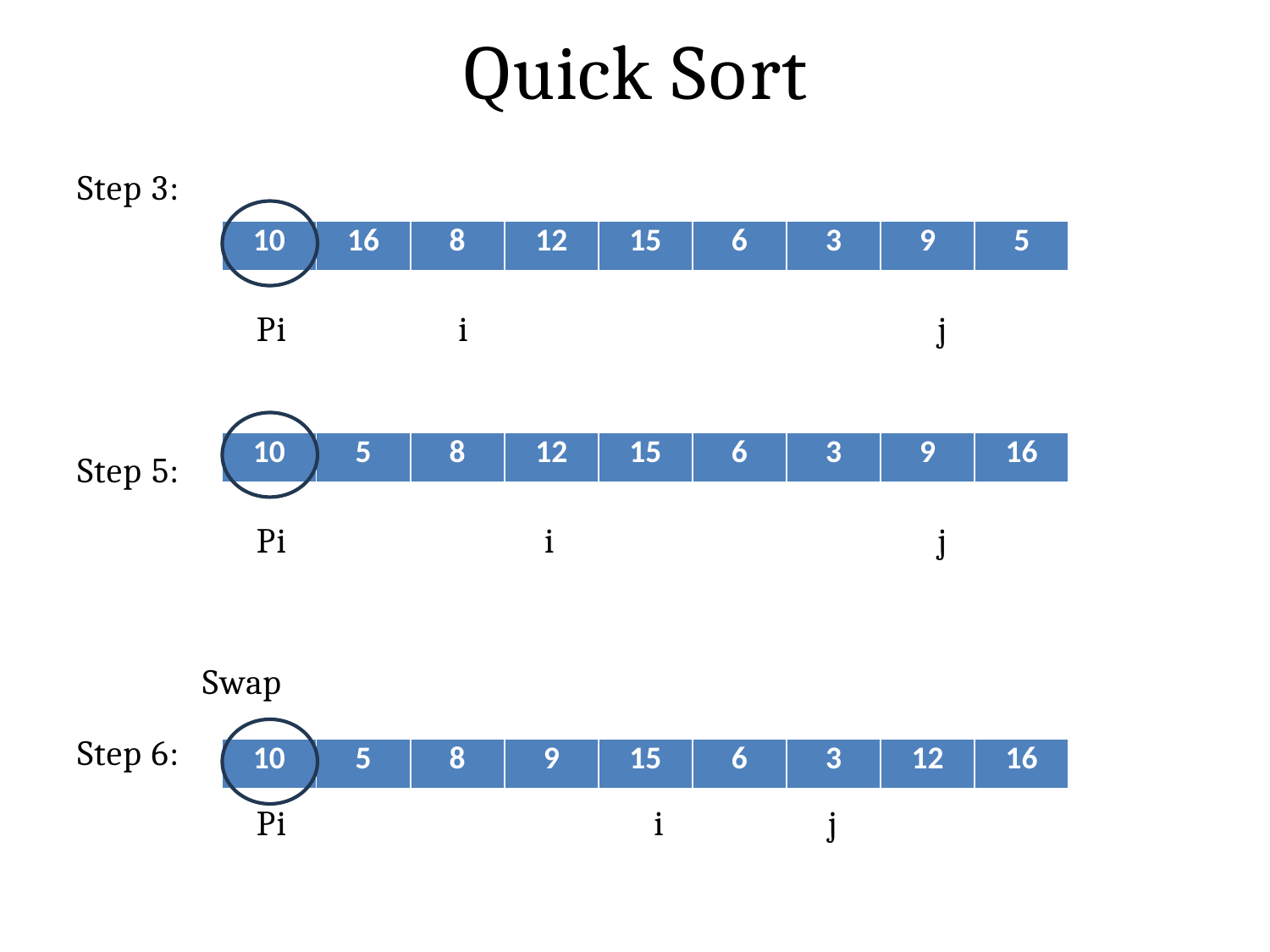

# Quick Sort
Step 3:

                       Pi                      i                                                            j

Step 5:
                       Pi                                 i                                                 j

                Swap
Step 6:
                       Pi                                               i                     j

| 10 | 16 | 8 | 12 | 15 | 6 | 3 | 9 | 5 |
| --- | --- | --- | --- | --- | --- | --- | --- | --- |

| 10 | 5 | 8 | 12 | 15 | 6 | 3 | 9 | 16 |
| --- | --- | --- | --- | --- | --- | --- | --- | --- |

| 10 | 5 | 8 | 9 | 15 | 6 | 3 | 12 | 16 |
| --- | --- | --- | --- | --- | --- | --- | --- | --- |